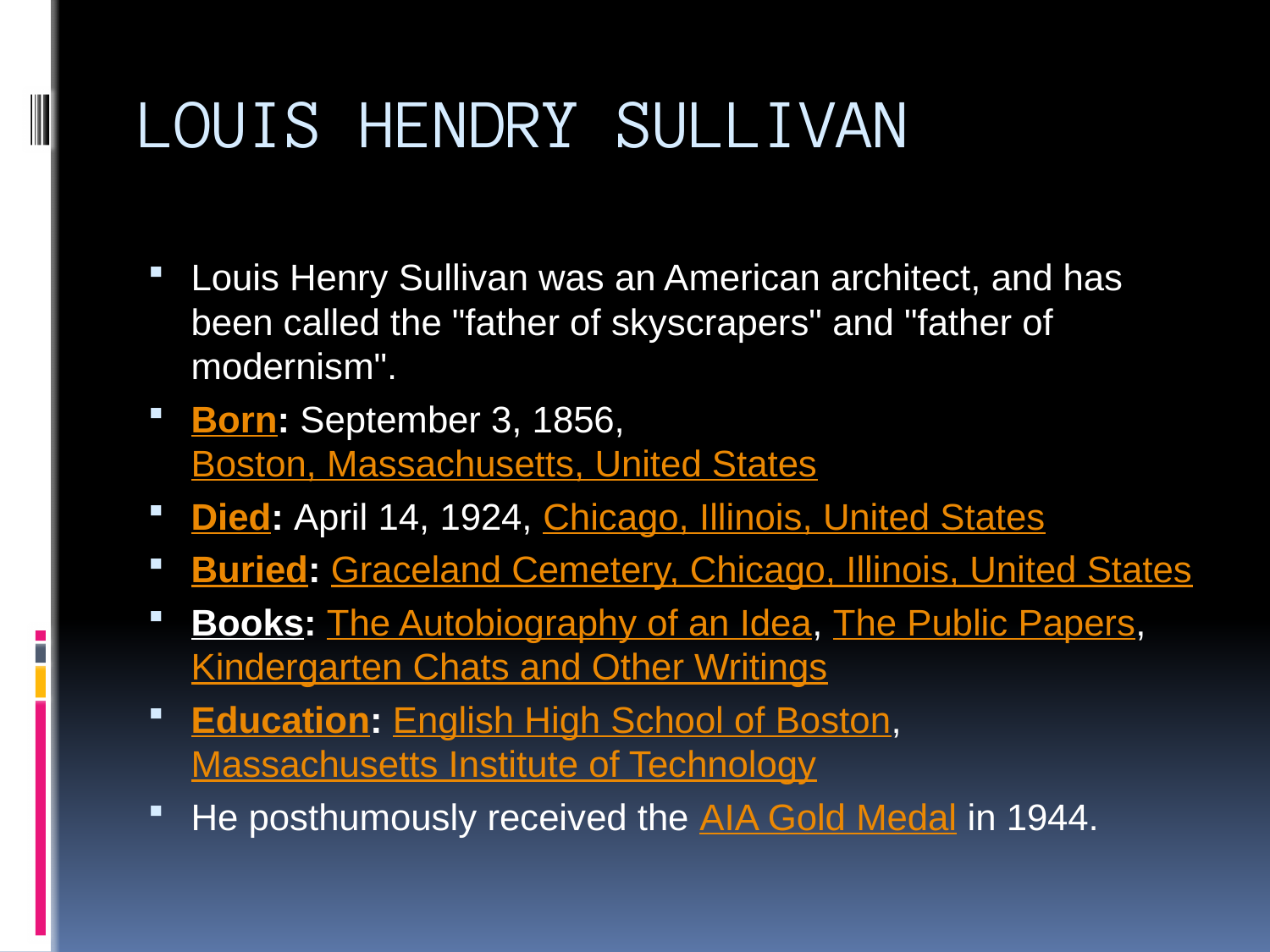

# LOUIS HENDRY SULLIVAN
Louis Henry Sullivan was an American architect, and has been called the "father of skyscrapers" and "father of modernism".
Born: September 3, 1856, Boston, Massachusetts, United States
Died: April 14, 1924, Chicago, Illinois, United States
Buried: Graceland Cemetery, Chicago, Illinois, United States
Books: The Autobiography of an Idea, The Public Papers, Kindergarten Chats and Other Writings
Education: English High School of Boston, Massachusetts Institute of Technology
He posthumously received the AIA Gold Medal in 1944.